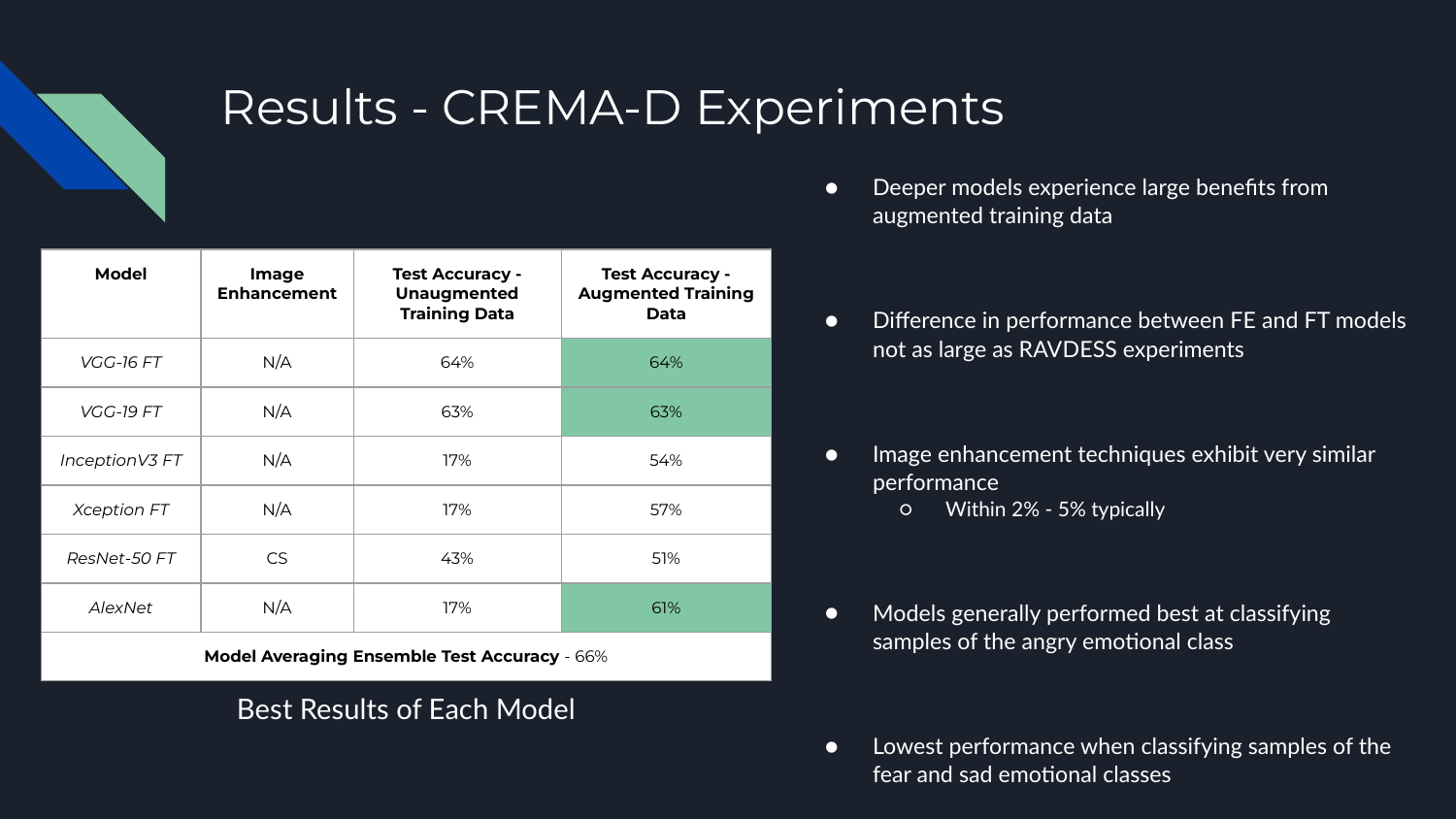

# Results - CREMA-D Experiments
Deeper models experience large benefits from augmented training data

Difference in performance between FE and FT models not as large as RAVDESS experiments

Image enhancement techniques exhibit very similar performance
Within 2% - 5% typically

Models generally performed best at classifying samples of the angry emotional class

Lowest performance when classifying samples of the fear and sad emotional classes

| Model | Image Enhancement | Test Accuracy - Unaugmented Training Data | Test Accuracy - Augmented Training Data |
| --- | --- | --- | --- |
| VGG-16 FT | N/A | 64% | 64% |
| VGG-19 FT | N/A | 63% | 63% |
| InceptionV3 FT | N/A | 17% | 54% |
| Xception FT | N/A | 17% | 57% |
| ResNet-50 FT | CS | 43% | 51% |
| AlexNet | N/A | 17% | 61% |
| Model Averaging Ensemble Test Accuracy - 66% |  |  |  |

Best Results of Each Model